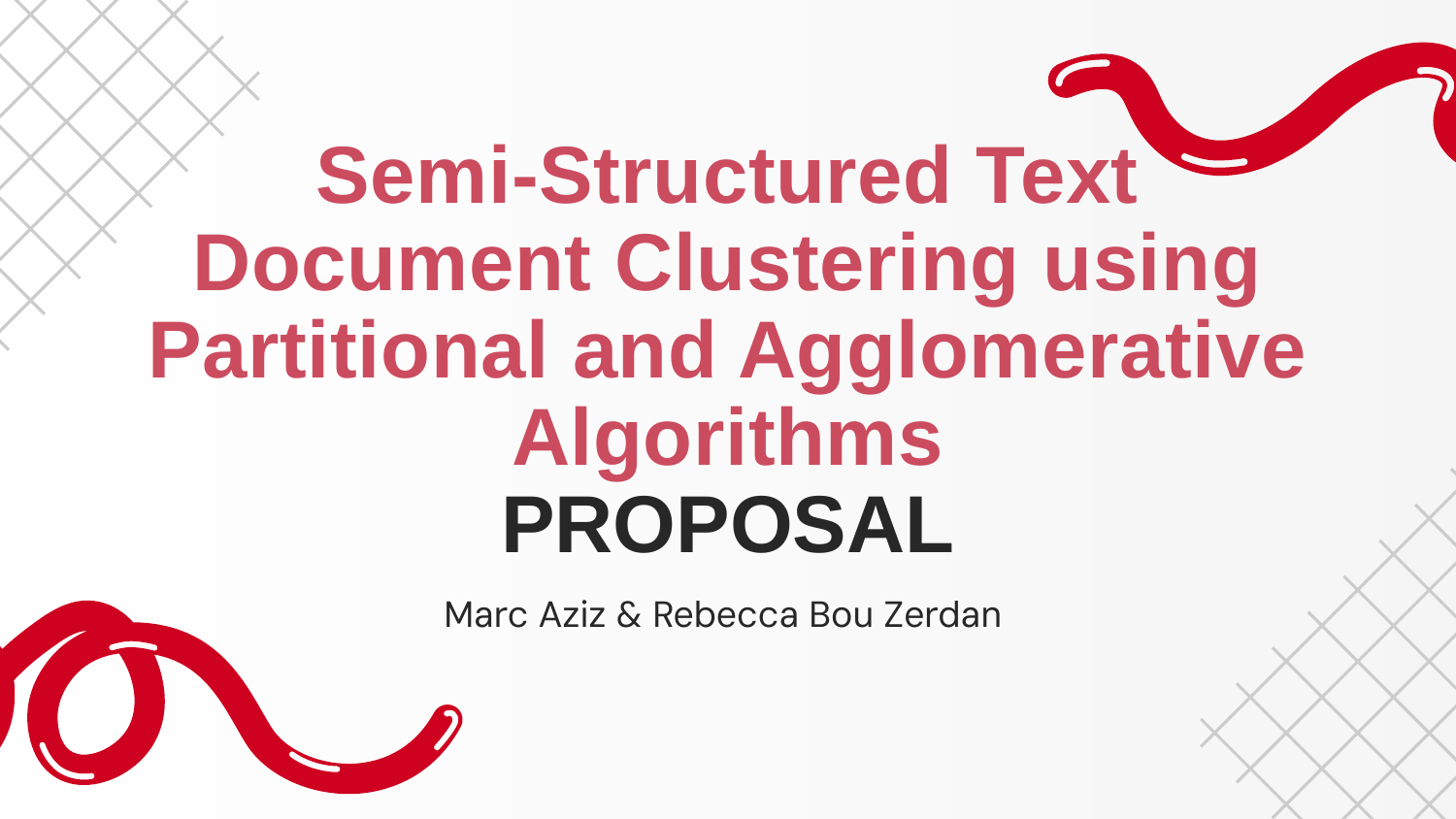

# Semi-Structured Text Document Clustering using Partitional and Agglomerative Algorithms PROPOSAL
Marc Aziz & Rebecca Bou Zerdan